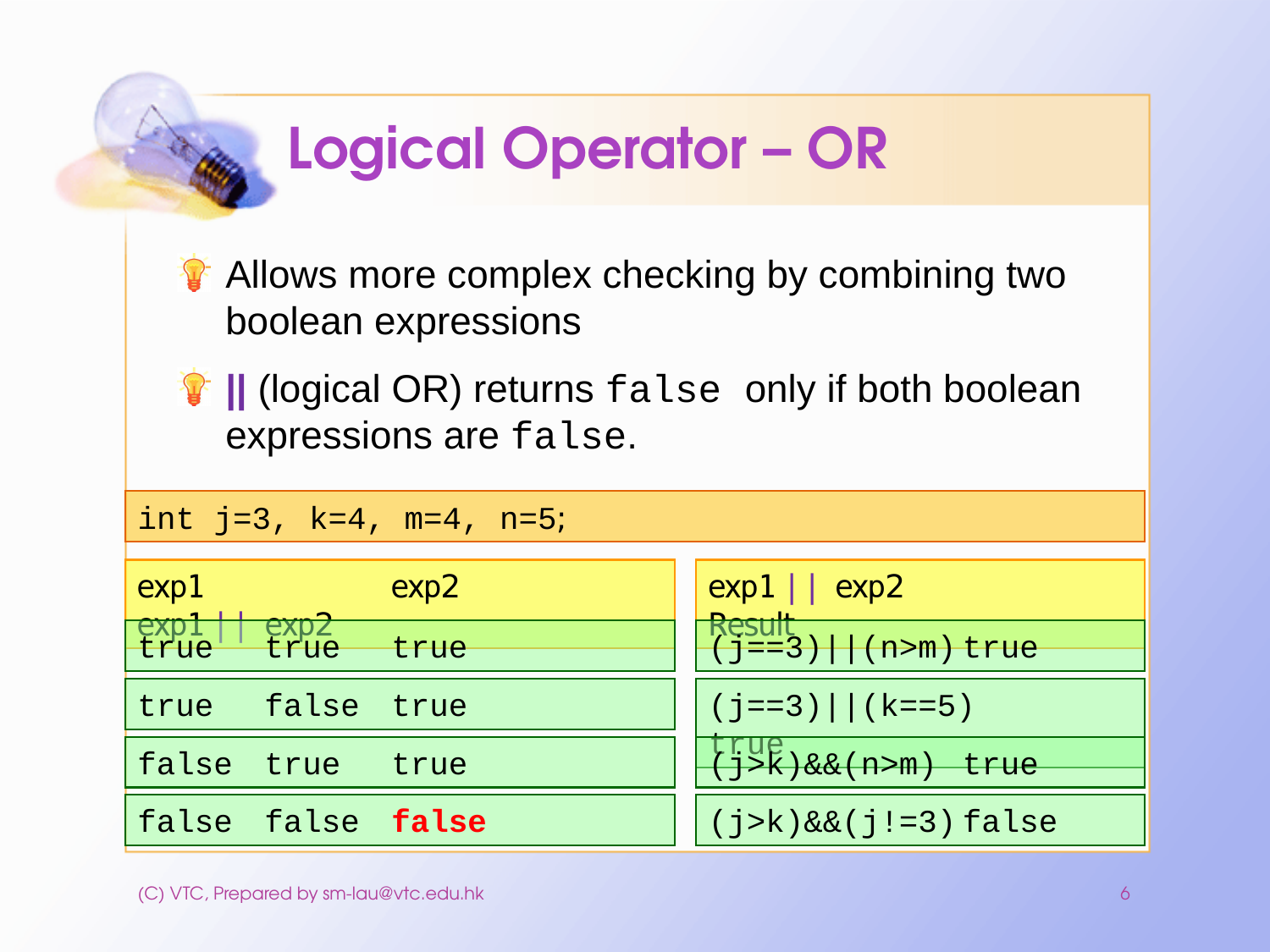

# Logical Operator – OR
Allows more complex checking by combining two boolean expressions
|| (logical OR) returns false only if both boolean expressions are false.
int j=3, k=4, m=4, n=5;
exp1		exp2		exp1 || exp2
exp1 || exp2		Result
true	true	true
(j==3)||(n>m)	true
true	false	true
(j==3)||(k==5)	true
false	true	true
(j>k)&&(n>m)	true
false	false	false
(j>k)&&(j!=3)	false
(C) VTC, Prepared by sm-lau@vtc.edu.hk
6